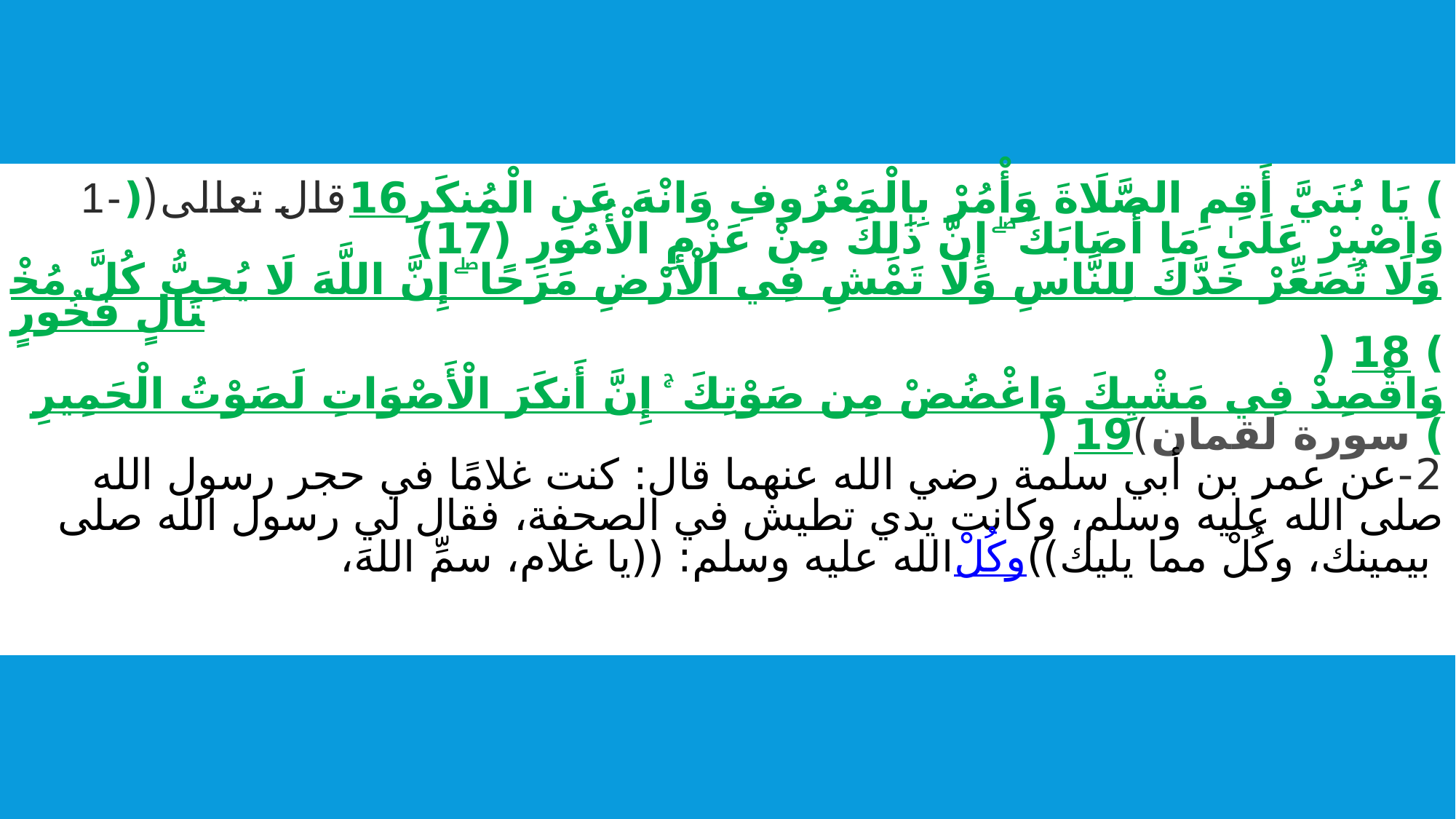

# 1-قال تعالى((16) يَا بُنَيَّ أَقِمِ الصَّلَاةَ وَأْمُرْ بِالْمَعْرُوفِ وَانْهَ عَنِ الْمُنكَرِ وَاصْبِرْ عَلَىٰ مَا أَصَابَكَ ۖ إِنَّ ذَٰلِكَ مِنْ عَزْمِ الْأُمُورِ (17) وَلَا تُصَعِّرْ خَدَّكَ لِلنَّاسِ وَلَا تَمْشِ فِي الْأَرْضِ مَرَحًا ۖ إِنَّ اللَّهَ لَا يُحِبُّ كُلَّ مُخْتَالٍ فَخُورٍ (18) وَاقْصِدْ فِي مَشْيِكَ وَاغْضُضْ مِن صَوْتِكَ ۚ إِنَّ أَنكَرَ الْأَصْوَاتِ لَصَوْتُ الْحَمِيرِ (19) سورة لقمان) 2-عن عمر بن أبي سلمة رضي الله عنهما قال: كنت غلامًا في حجر رسول الله صلى الله عليه وسلم، وكانت يدي تطيش في الصحفة، فقال لي رسول الله صلى الله عليه وسلم: ((يا غلام، سمِّ اللهَ، وكُلْ بيمينك، وكُلْ مما يليك))